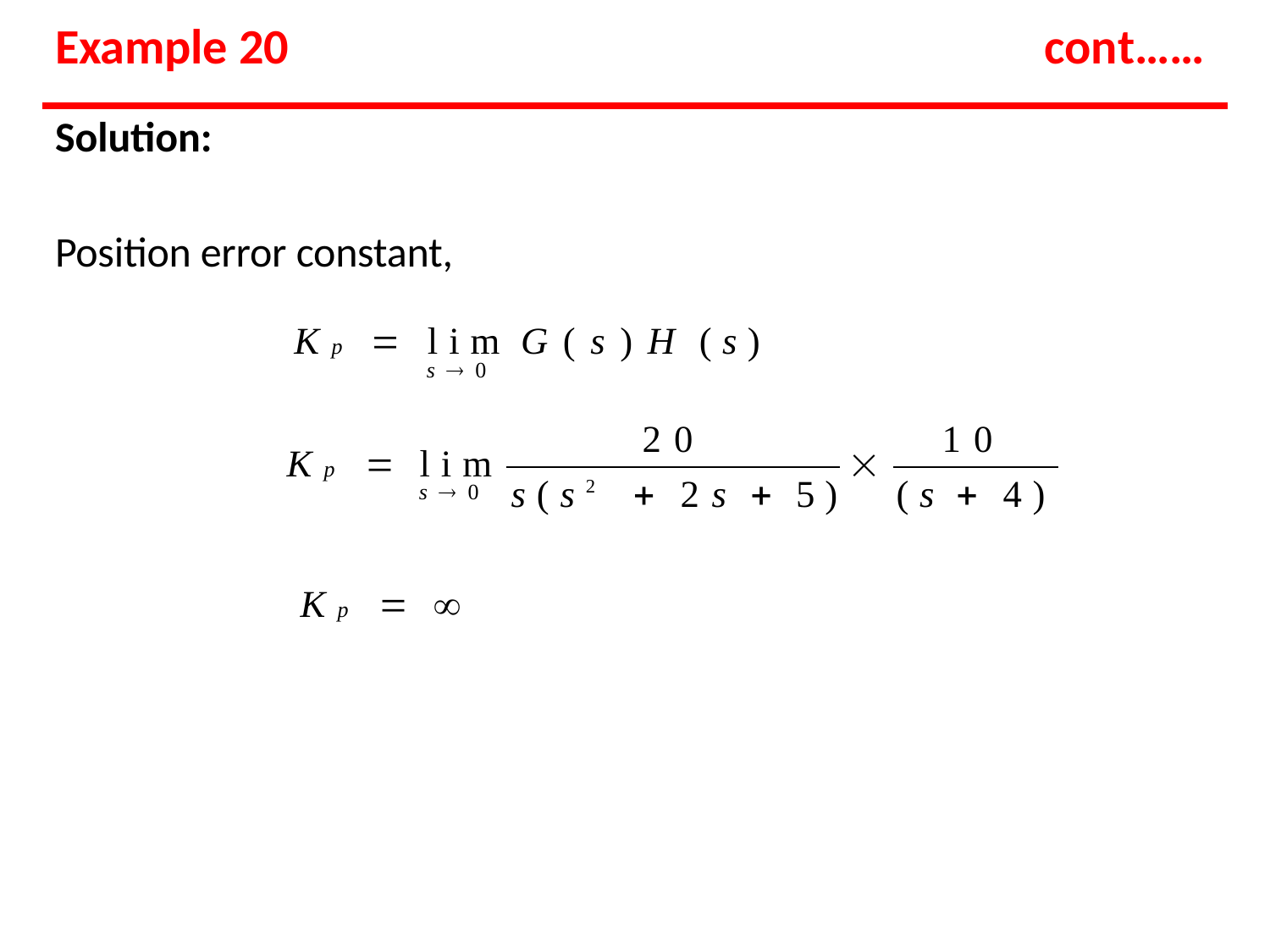

# Example 20
cont……

Solution:

Position error constant,

Kp = lim G(s)H (s)
s →0
20
10
Kp = lim
×
s(s2 + 2s + 5)
(s + 4)

s →0
Kp = ∞